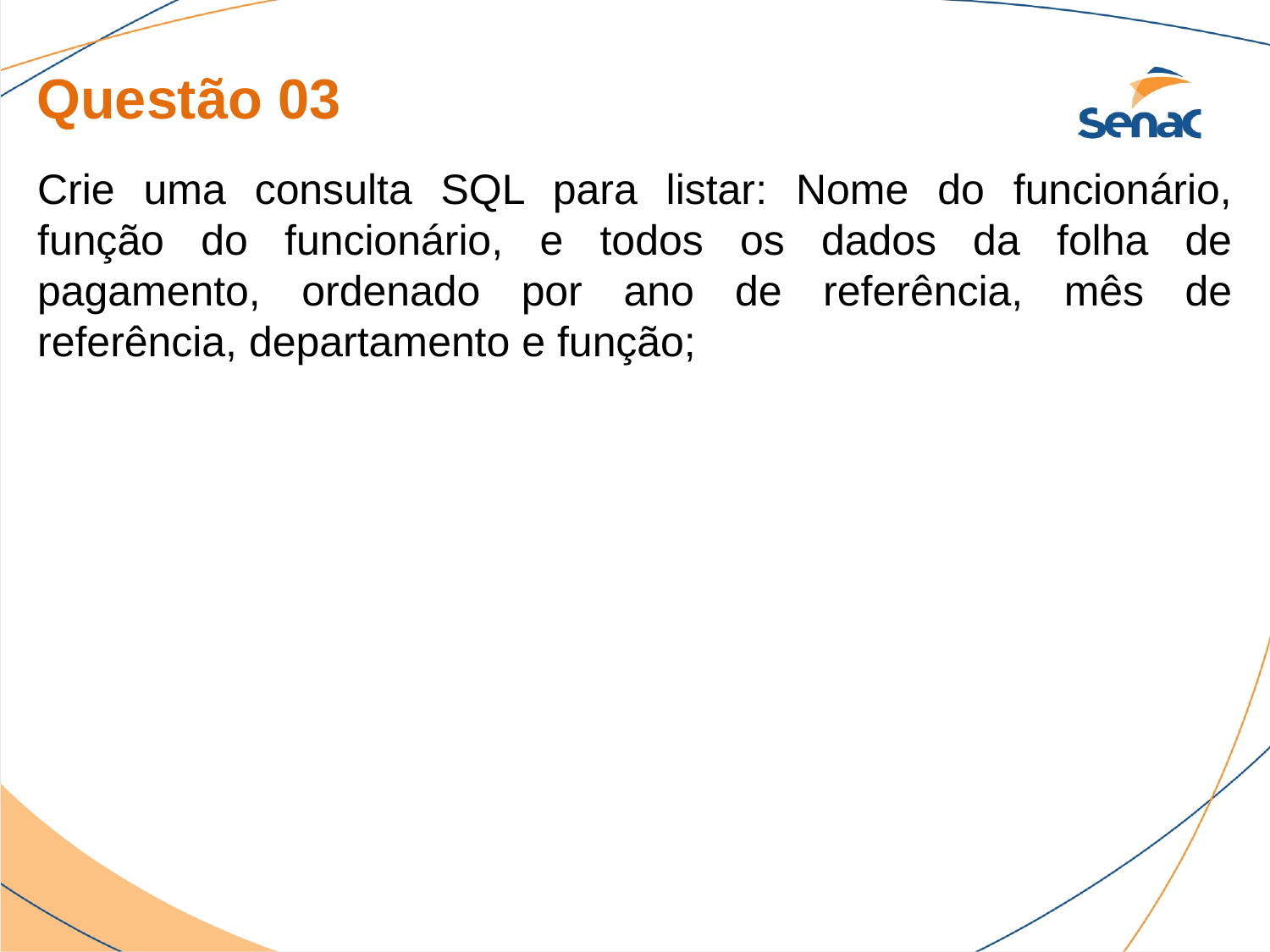

Questão 03
Crie uma consulta SQL para listar: Nome do funcionário, função do funcionário, e todos os dados da folha de pagamento, ordenado por ano de referência, mês de referência, departamento e função;